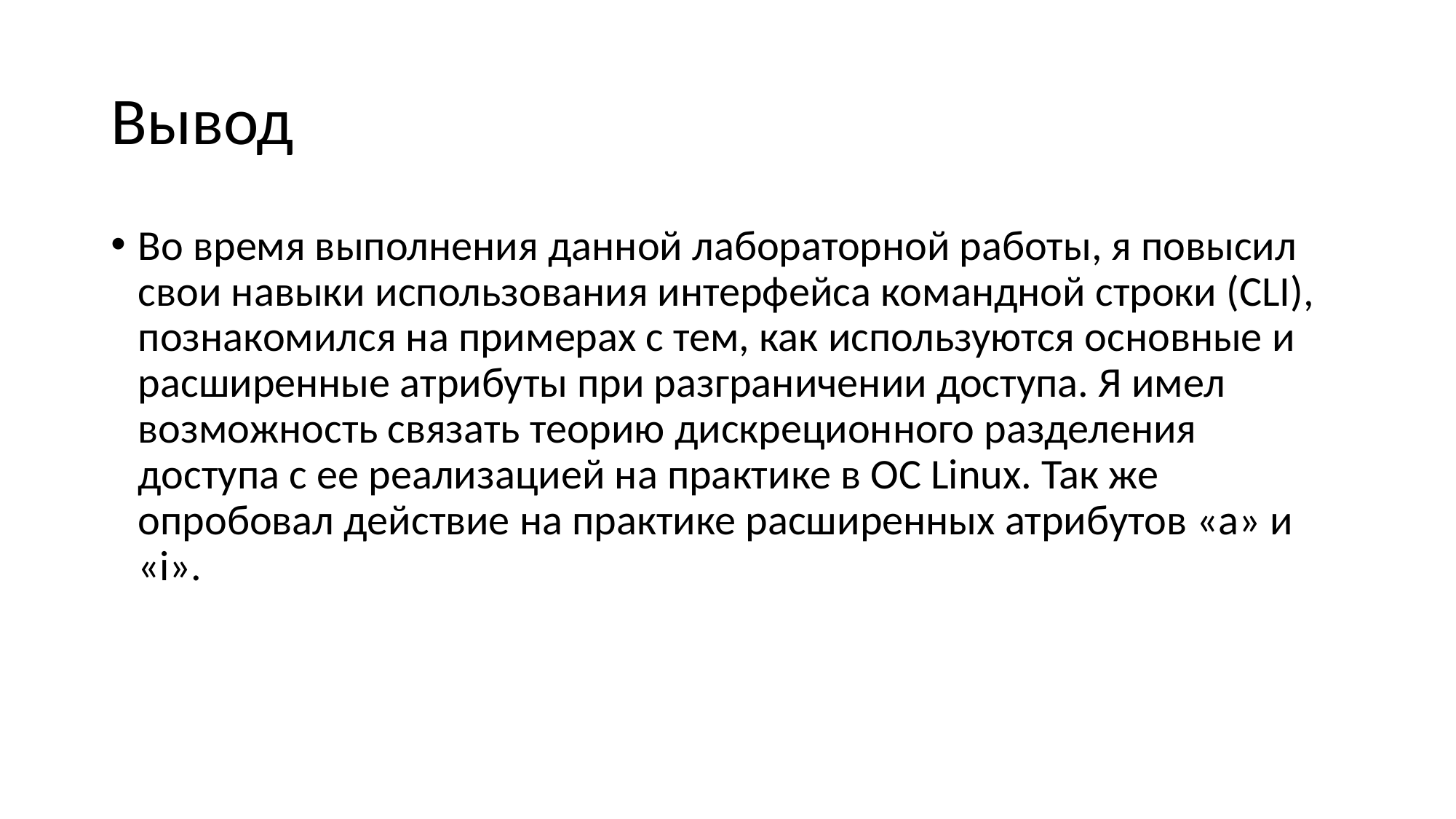

# Вывод
Во время выполнения данной лабораторной работы, я повысил свои навыки использования интерфейса командной строки (CLI), познакомился на примерах с тем, как используются основные и расширенные атрибуты при разграничении доступа. Я имел возможность связать теорию дискреционного разделения доступа с ее реализацией на практике в OC Linux. Так же опробовал действие на практике расширенных атрибутов «а» и «i».